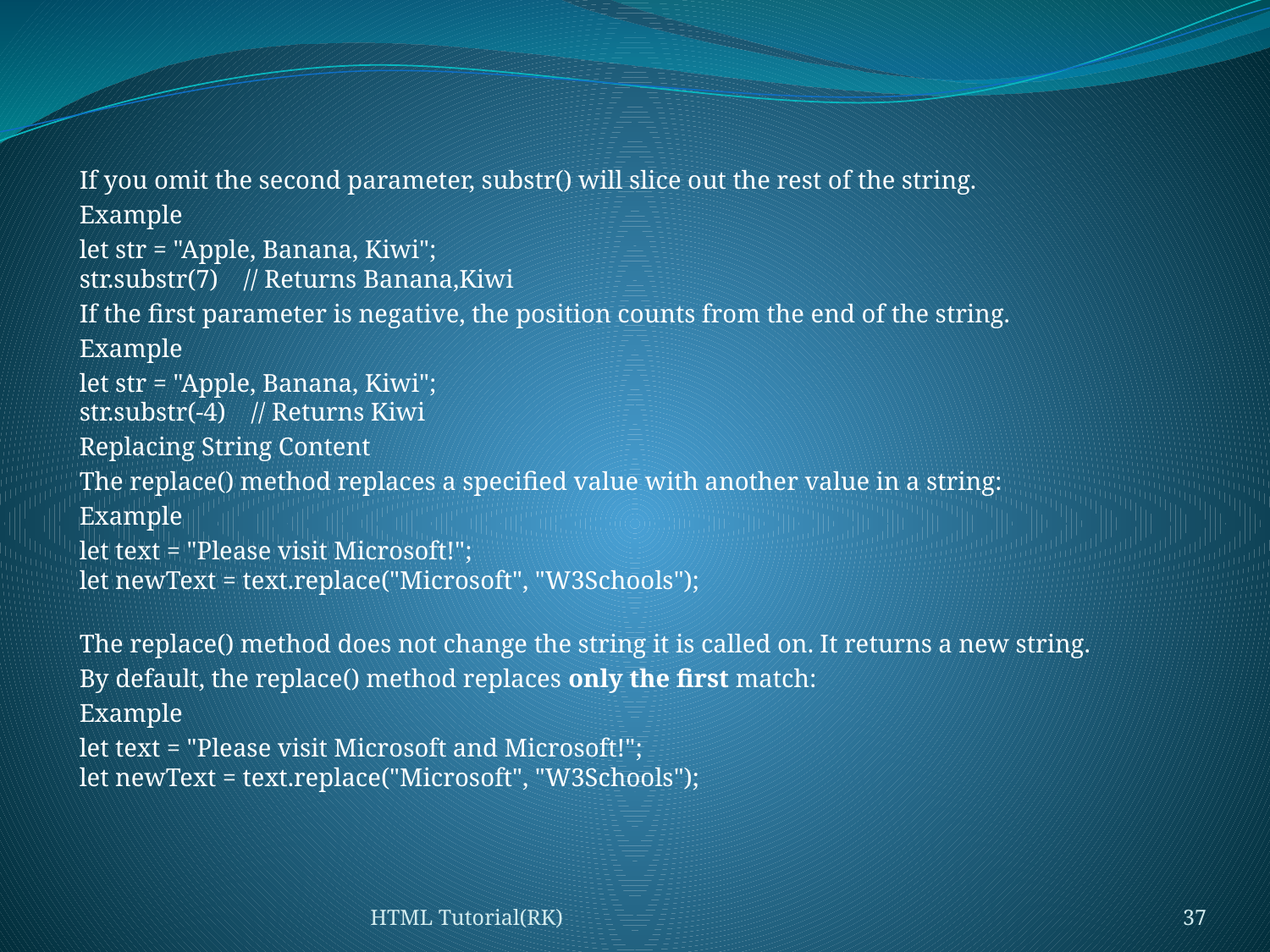

#
If you omit the second parameter, substr() will slice out the rest of the string.
Example
let str = "Apple, Banana, Kiwi";
str.substr(7)    // Returns Banana,Kiwi
If the first parameter is negative, the position counts from the end of the string.
Example
let str = "Apple, Banana, Kiwi";
str.substr(-4)    // Returns Kiwi
Replacing String Content
The replace() method replaces a specified value with another value in a string:
Example
let text = "Please visit Microsoft!";
let newText = text.replace("Microsoft", "W3Schools");
The replace() method does not change the string it is called on. It returns a new string.
By default, the replace() method replaces only the first match:
Example
let text = "Please visit Microsoft and Microsoft!";
let newText = text.replace("Microsoft", "W3Schools");
HTML Tutorial(RK)
37